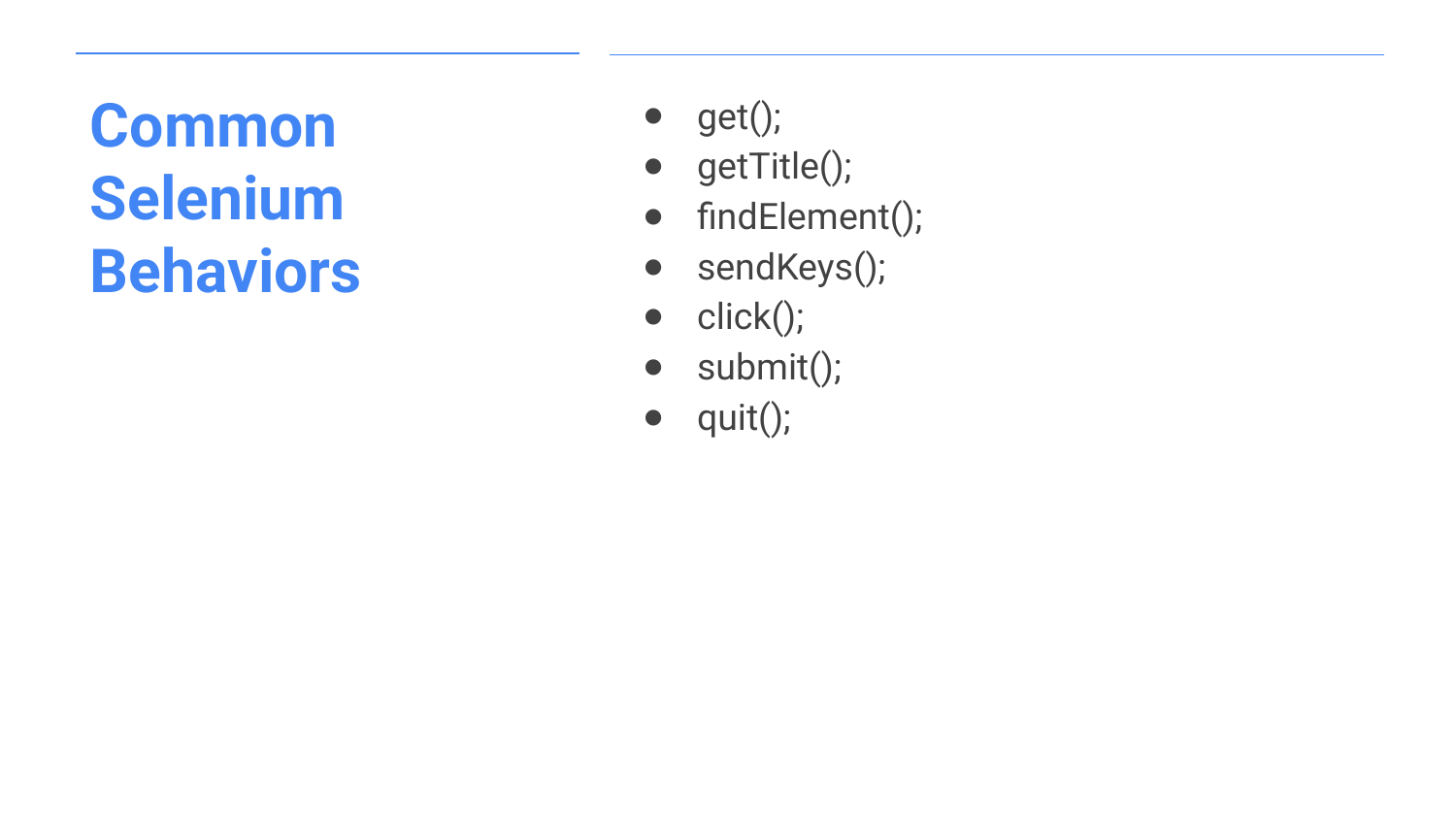

# Common Selenium Behaviors
get();
getTitle();
findElement();
sendKeys();
click();
submit();
quit();